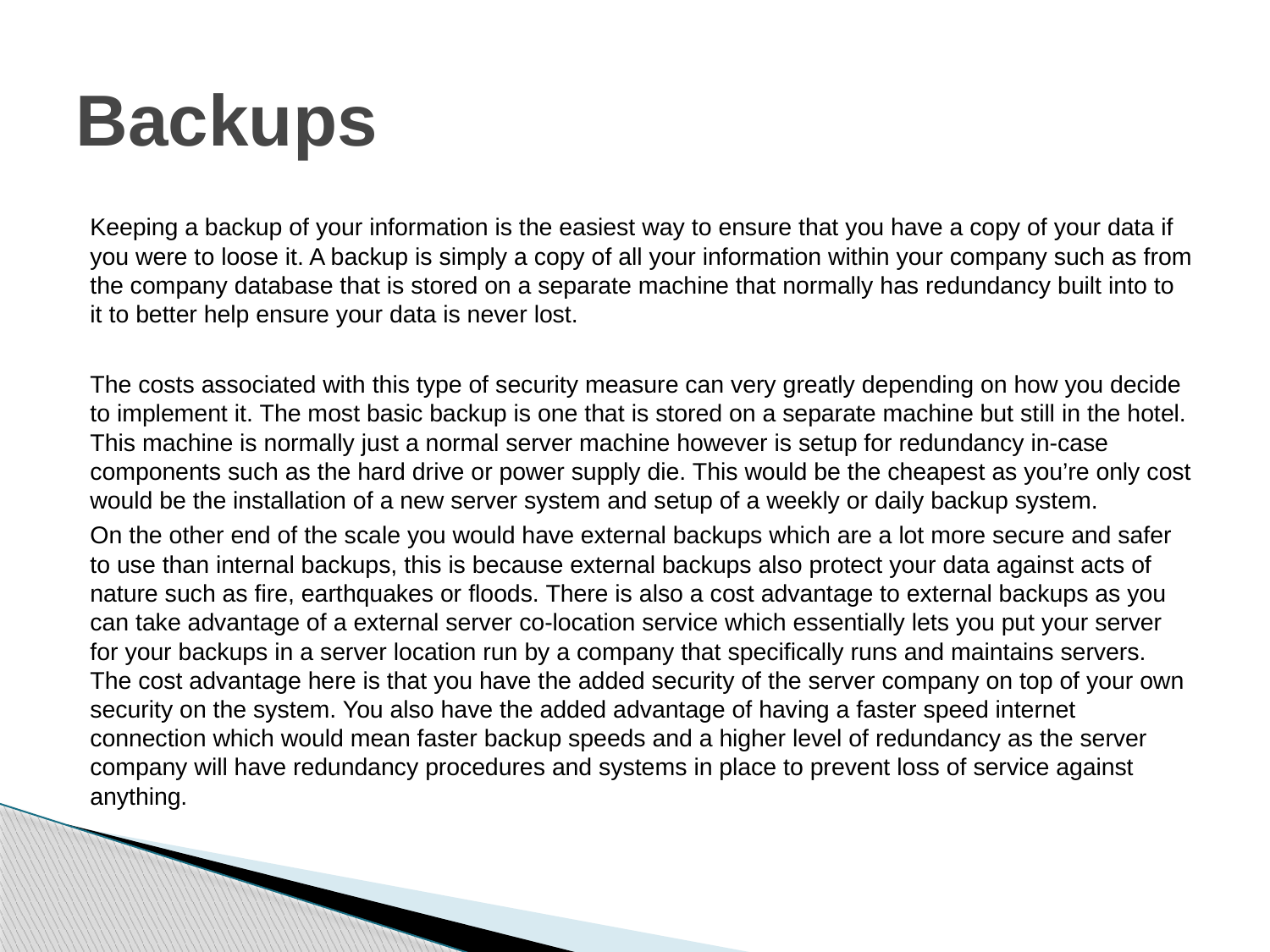

# Backups
Keeping a backup of your information is the easiest way to ensure that you have a copy of your data if you were to loose it. A backup is simply a copy of all your information within your company such as from the company database that is stored on a separate machine that normally has redundancy built into to it to better help ensure your data is never lost.

The costs associated with this type of security measure can very greatly depending on how you decide to implement it. The most basic backup is one that is stored on a separate machine but still in the hotel. This machine is normally just a normal server machine however is setup for redundancy in-case components such as the hard drive or power supply die. This would be the cheapest as you’re only cost would be the installation of a new server system and setup of a weekly or daily backup system.
On the other end of the scale you would have external backups which are a lot more secure and safer to use than internal backups, this is because external backups also protect your data against acts of nature such as fire, earthquakes or floods. There is also a cost advantage to external backups as you can take advantage of a external server co-location service which essentially lets you put your server for your backups in a server location run by a company that specifically runs and maintains servers. The cost advantage here is that you have the added security of the server company on top of your own security on the system. You also have the added advantage of having a faster speed internet connection which would mean faster backup speeds and a higher level of redundancy as the server company will have redundancy procedures and systems in place to prevent loss of service against anything.